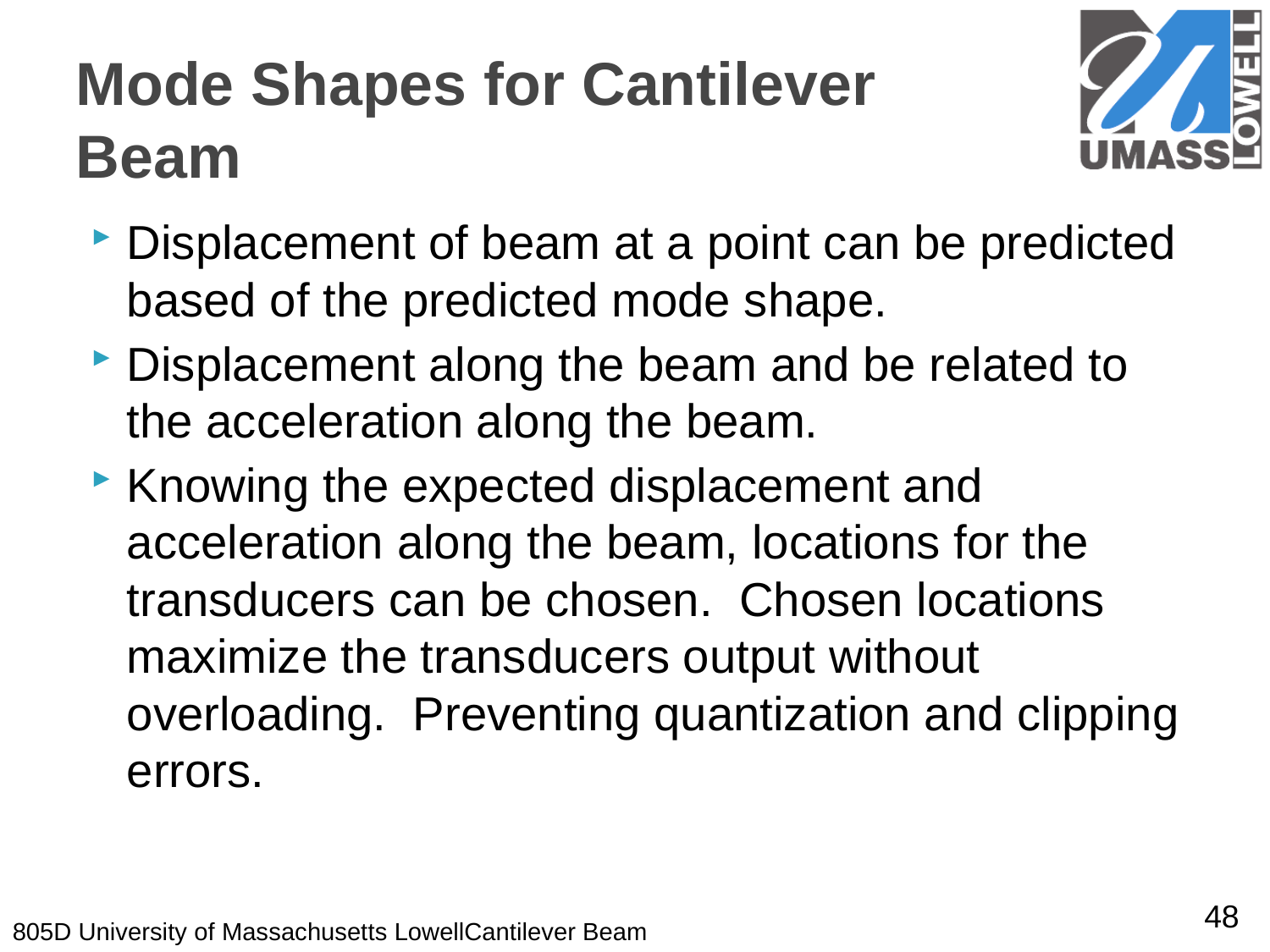

# Mode Shapes for Cantilever Beam
Displacement of beam at a point can be predicted based of the predicted mode shape.
Displacement along the beam and be related to the acceleration along the beam.
Knowing the expected displacement and acceleration along the beam, locations for the transducers can be chosen.  Chosen locations maximize the transducers output without overloading.  Preventing quantization and clipping errors.

48
805D 	University of Massachusetts Lowell	Cantilever Beam